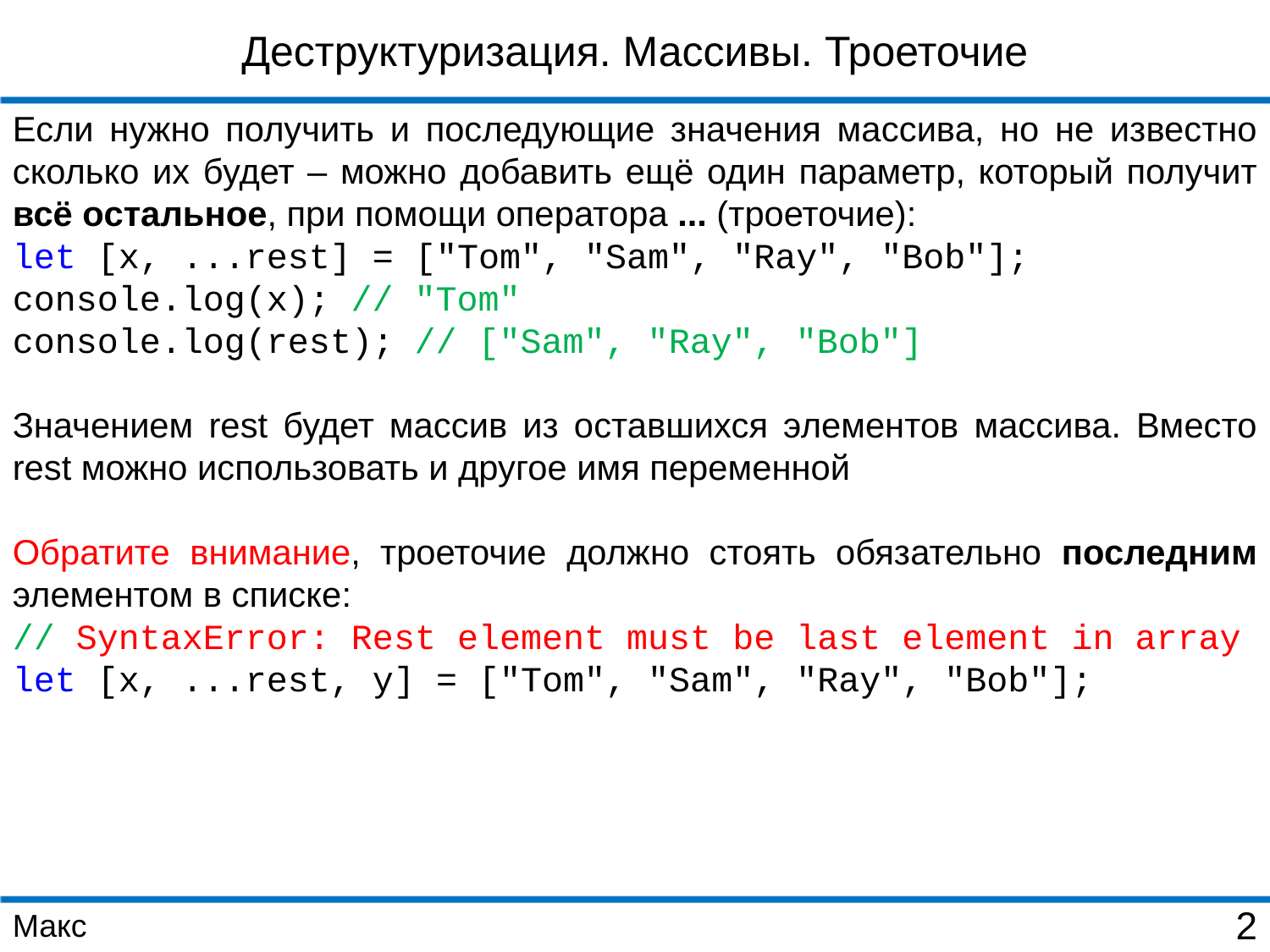

Деструктуризация. Массивы. Троеточие
Если нужно получить и последующие значения массива, но не известно сколько их будет – можно добавить ещё один параметр, который получит всё остальное, при помощи оператора ... (троеточие):
let [x, ...rest] = ["Tom", "Sam", "Ray", "Bob"];
console.log(x); // "Tom"
console.log(rest); // ["Sam", "Ray", "Bob"]

Значением rest будет массив из оставшихся элементов массива. Вместо rest можно использовать и другое имя переменной

Обратите внимание, троеточие должно стоять обязательно последним элементом в списке:
// SyntaxError: Rest element must be last element in array
let [x, ...rest, y] = ["Tom", "Sam", "Ray", "Bob"];
Макс
2